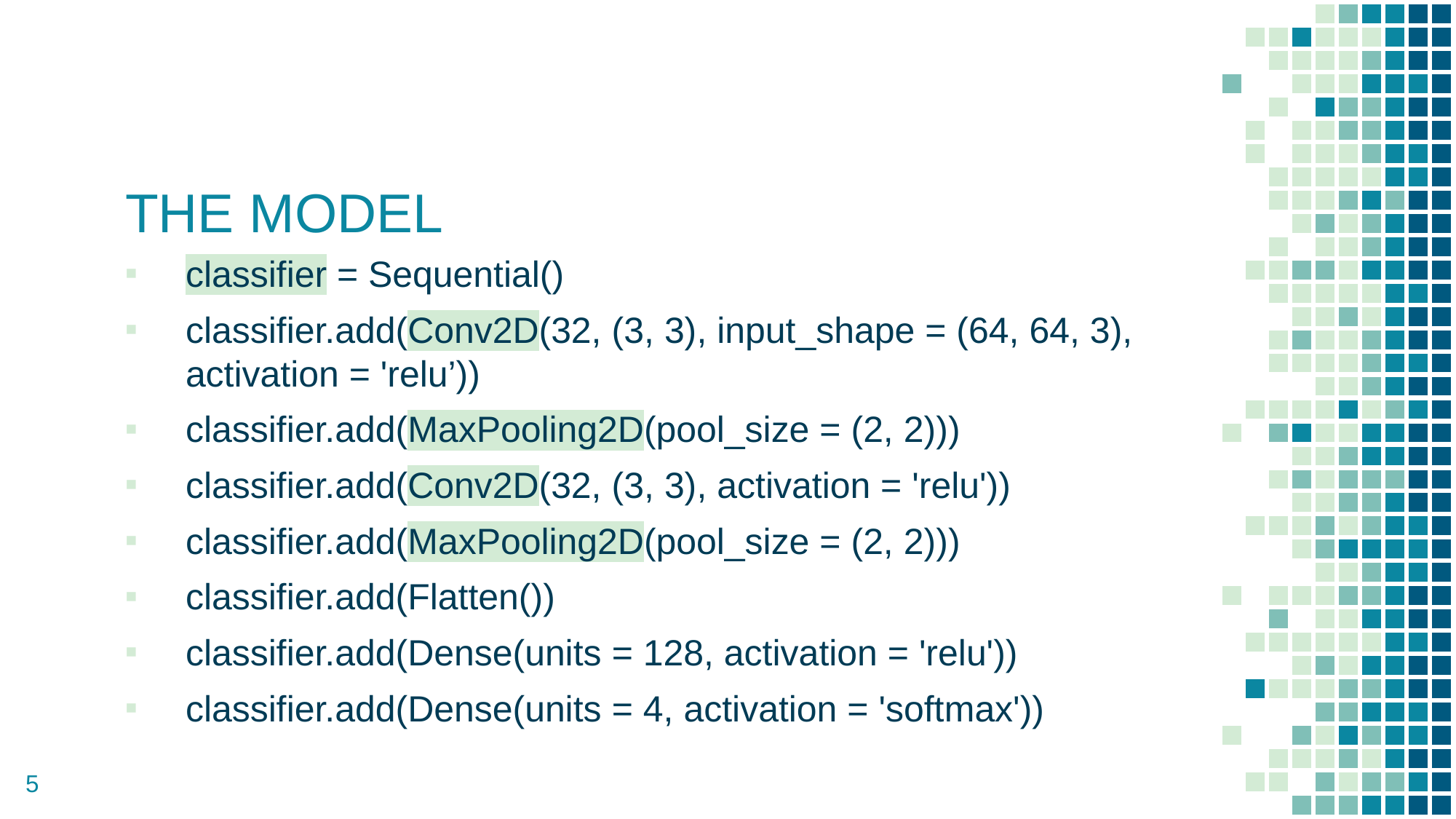

# THE MODEL
classifier = Sequential()
classifier.add(Conv2D(32, (3, 3), input_shape = (64, 64, 3), activation = 'relu’))
classifier.add(MaxPooling2D(pool_size = (2, 2)))
classifier.add(Conv2D(32, (3, 3), activation = 'relu'))
classifier.add(MaxPooling2D(pool_size = (2, 2)))
classifier.add(Flatten())
classifier.add(Dense(units = 128, activation = 'relu'))
classifier.add(Dense(units = 4, activation = 'softmax'))

5